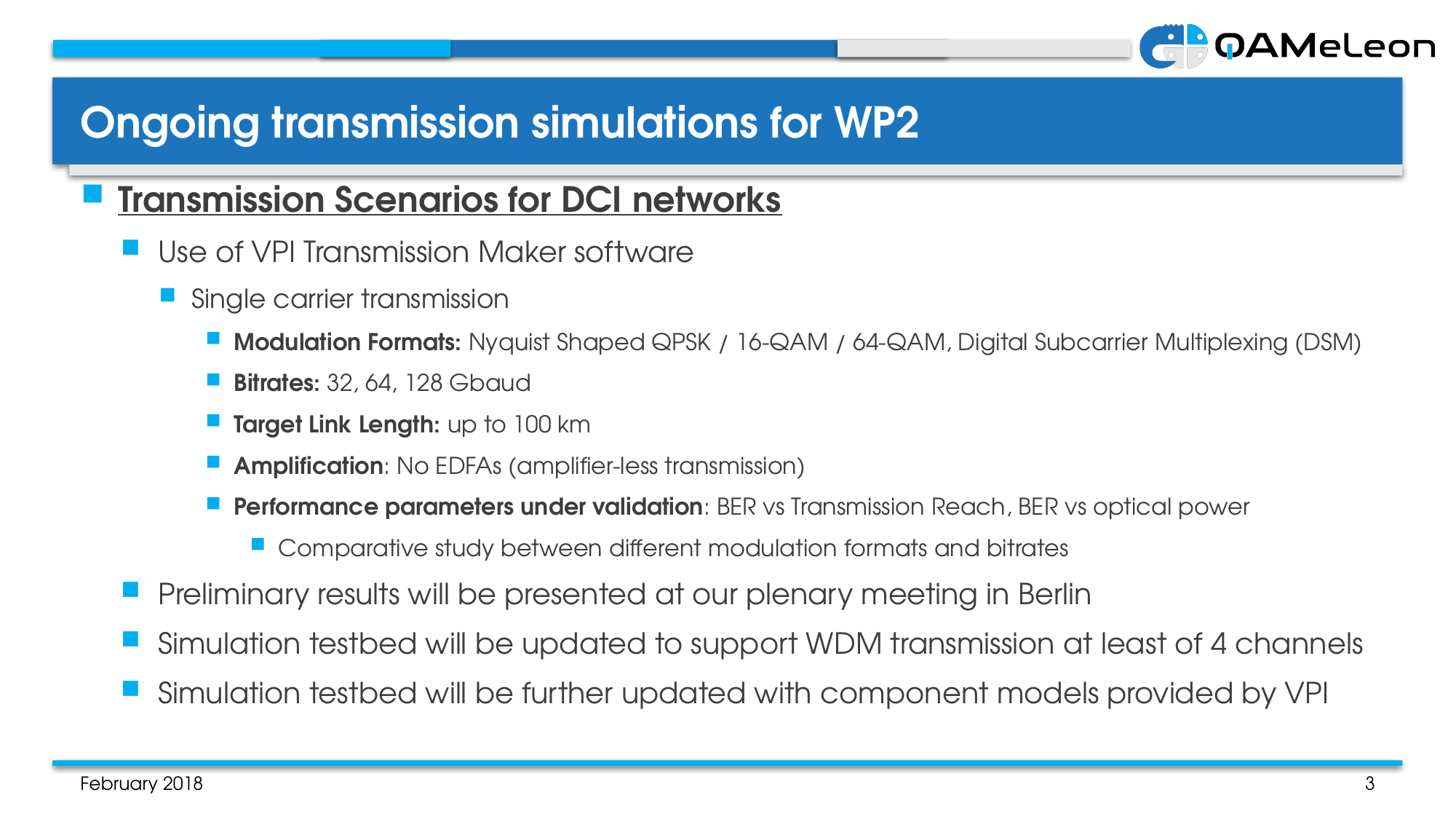

# Ongoing transmission simulations for WP2
Transmission Scenarios for DCI networks
Use of VPI Transmission Maker software
Single carrier transmission
Modulation Formats: Nyquist Shaped QPSK / 16-QAM / 64-QAM, Digital Subcarrier Multiplexing (DSM)
Bitrates: 32, 64, 128 Gbaud
Target Link Length: up to 100 km
Amplification: No EDFAs (amplifier-less transmission)
Performance parameters under validation: BER vs Transmission Reach, BER vs optical power
Comparative study between different modulation formats and bitrates
Preliminary results will be presented at our plenary meeting in Berlin
Simulation testbed will be updated to support WDM transmission at least of 4 channels
Simulation testbed will be further updated with component models provided by VPI

February 2018
3